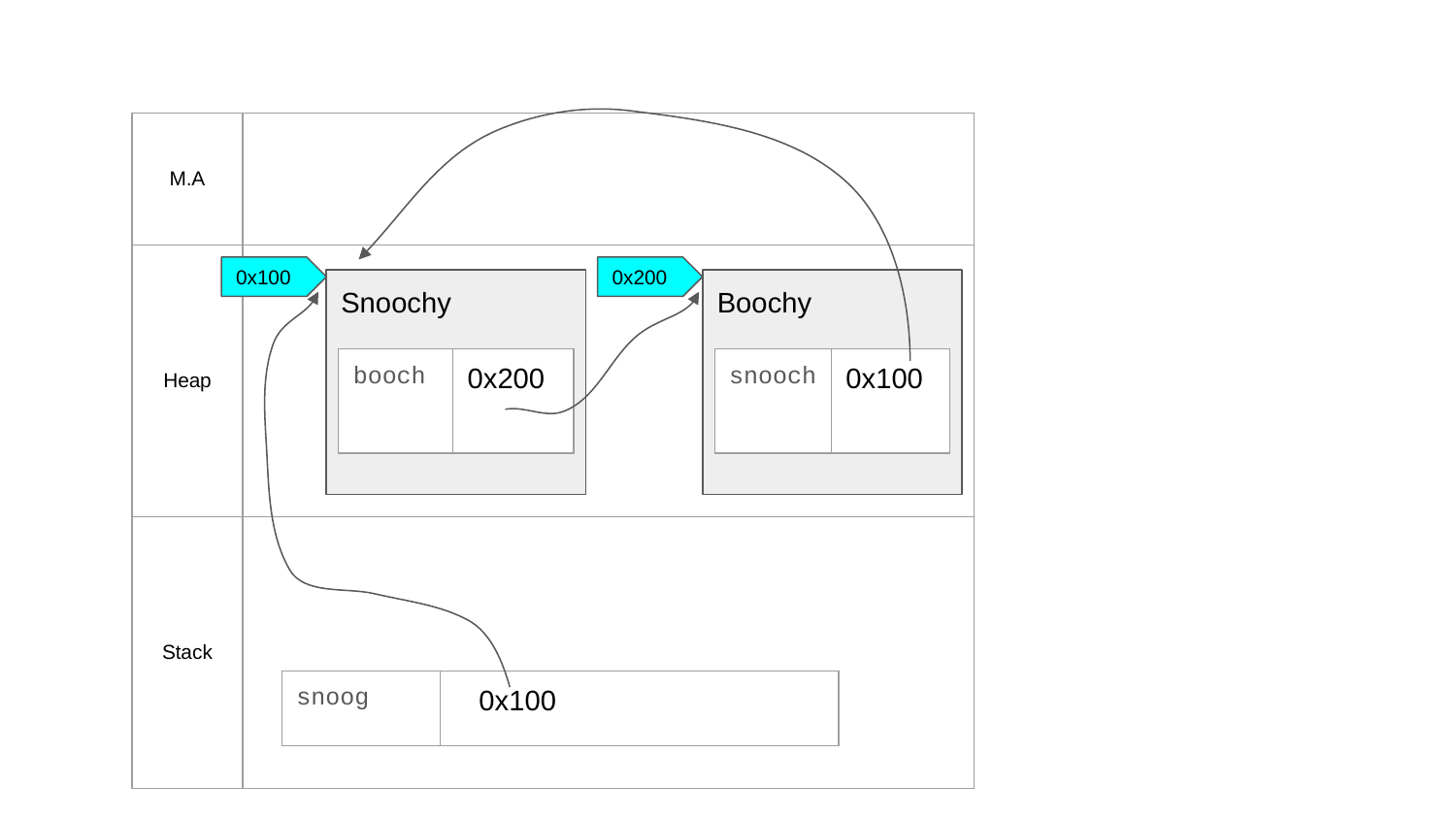

| M.A |  |
| --- | --- |
| Heap |  |
| Stack |  |
0x100
0x200
Snoochy
Boochy

| booch | 0x200 |
| --- | --- |
| snooch | 0x100 |
| --- | --- |
| snoog | 0x100 |
| --- | --- |